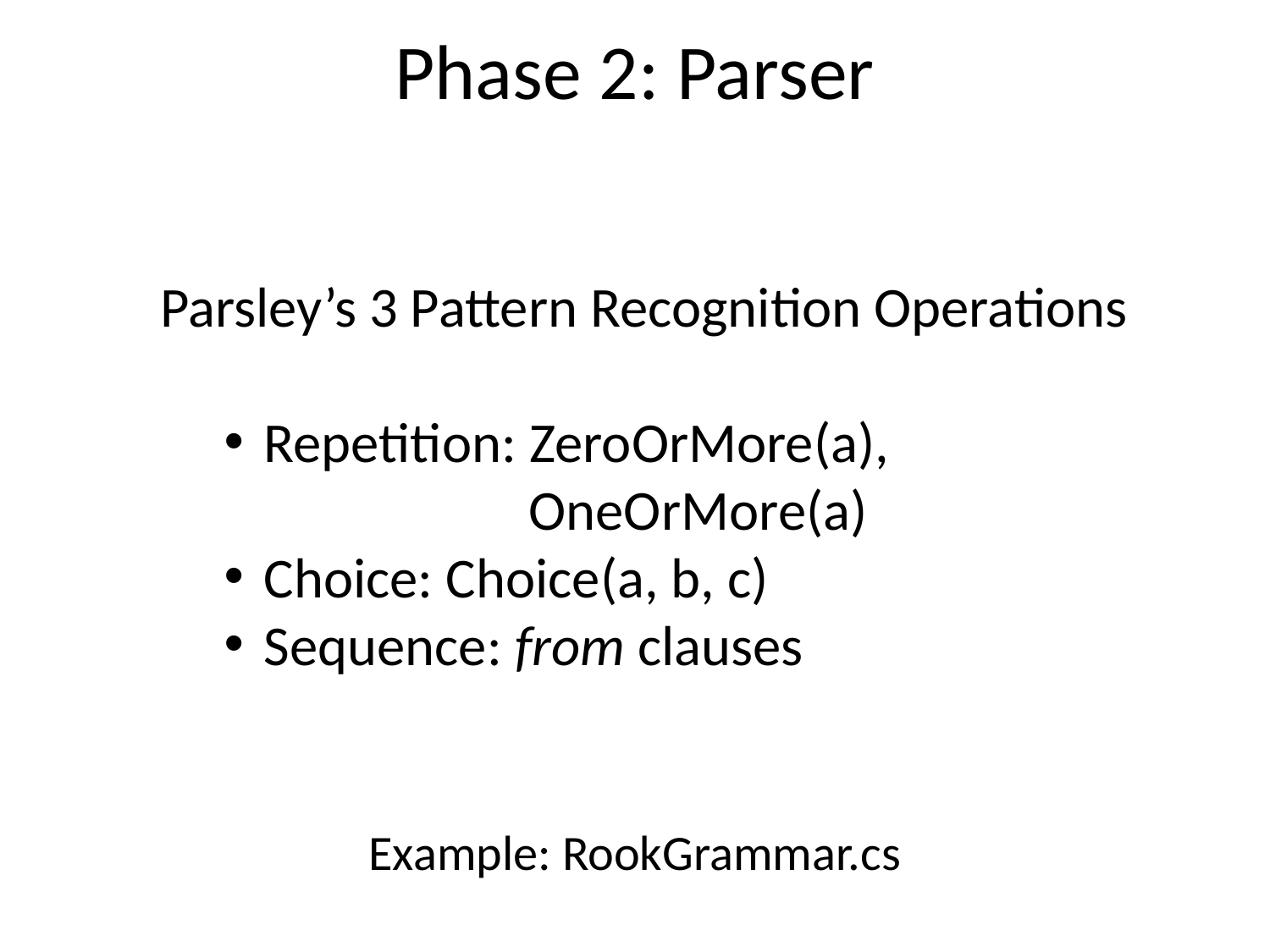

# Phase 2: Parser
Parsley’s 3 Pattern Recognition Operations

Repetition: ZeroOrMore(a),
                        OneOrMore(a)
Choice: Choice(a, b, c)
Sequence: from clauses

Example: RookGrammar.cs